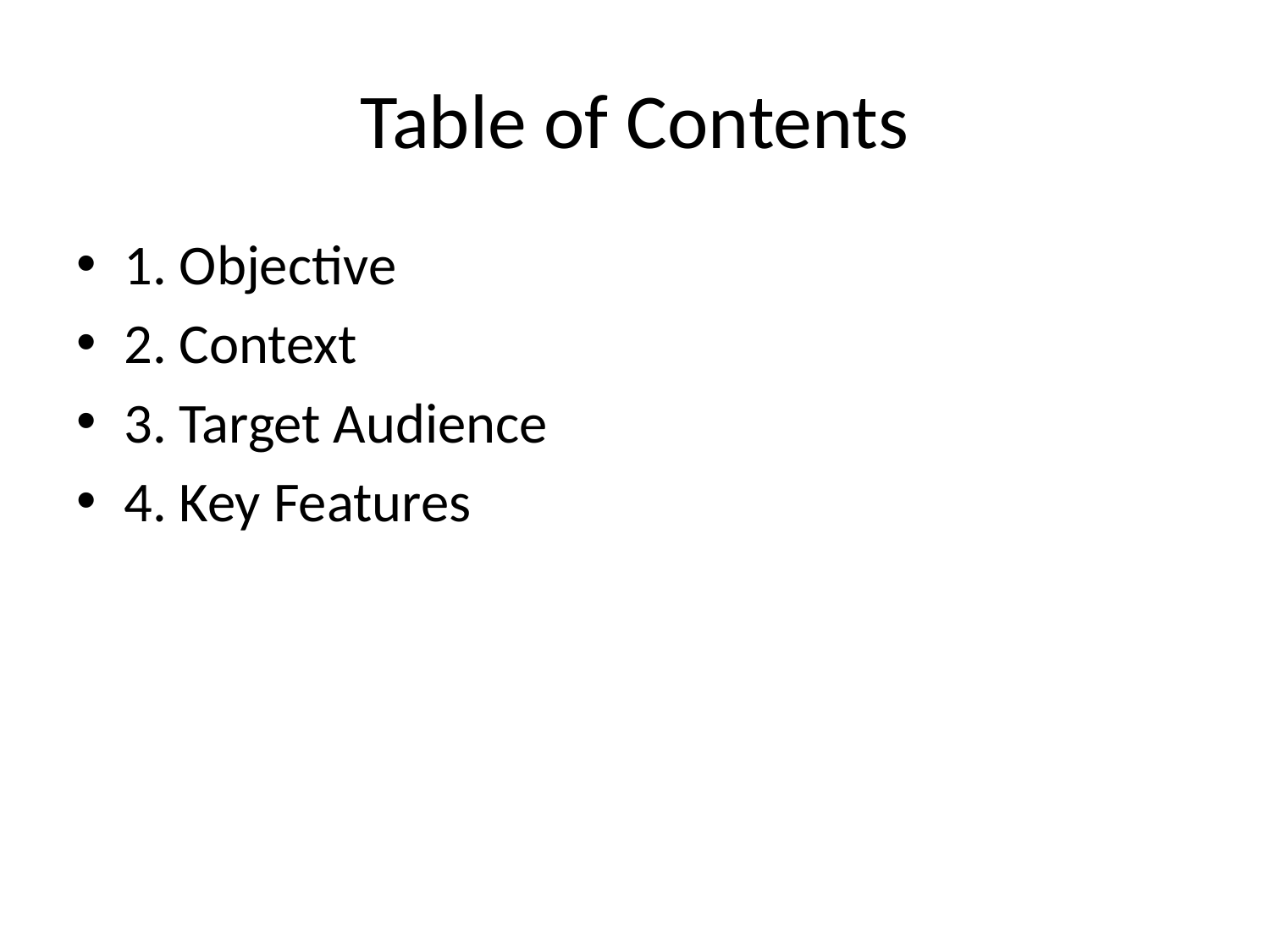

# Table of Contents
1. Objective
2. Context
3. Target Audience
4. Key Features